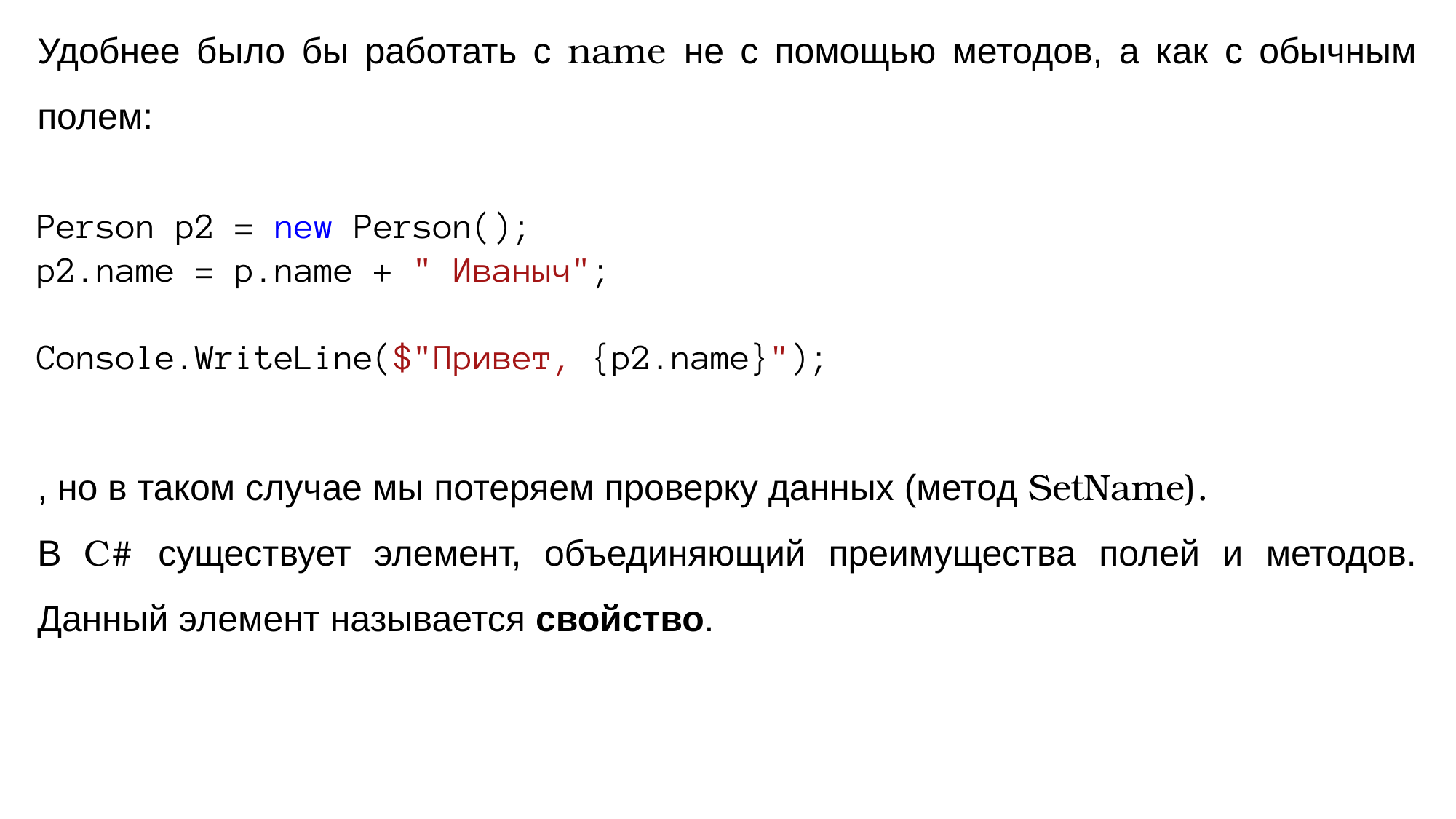

Удобнее было бы работать с name не с помощью методов, а как с обычным полем:

Person p2 = new Person();
p2.name = p.name + " Иваныч";

Console.WriteLine($"Привет, {p2.name}");

, но в таком случае мы потеряем проверку данных (метод SetName).
В C# существует элемент, объединяющий преимущества полей и методов. Данный элемент называется свойство.